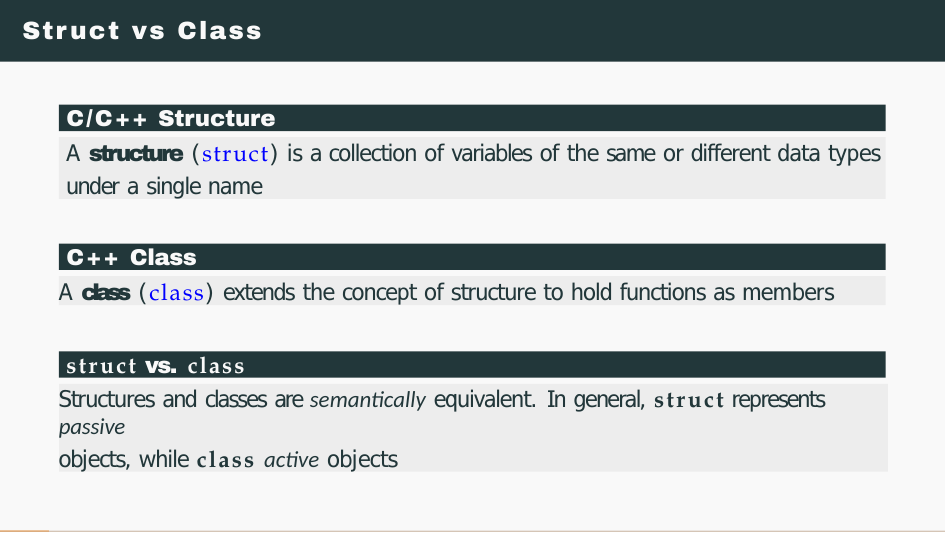

# Struct vs Class
C/C++ Structure
A structure (struct) is a collection of variables of the same or different data types
under a single name
C++ Class
A class (class) extends the concept of structure to hold functions as members
struct vs. class
Structures and classes are semantically equivalent. In general, struct represents passive
objects, while class active objects